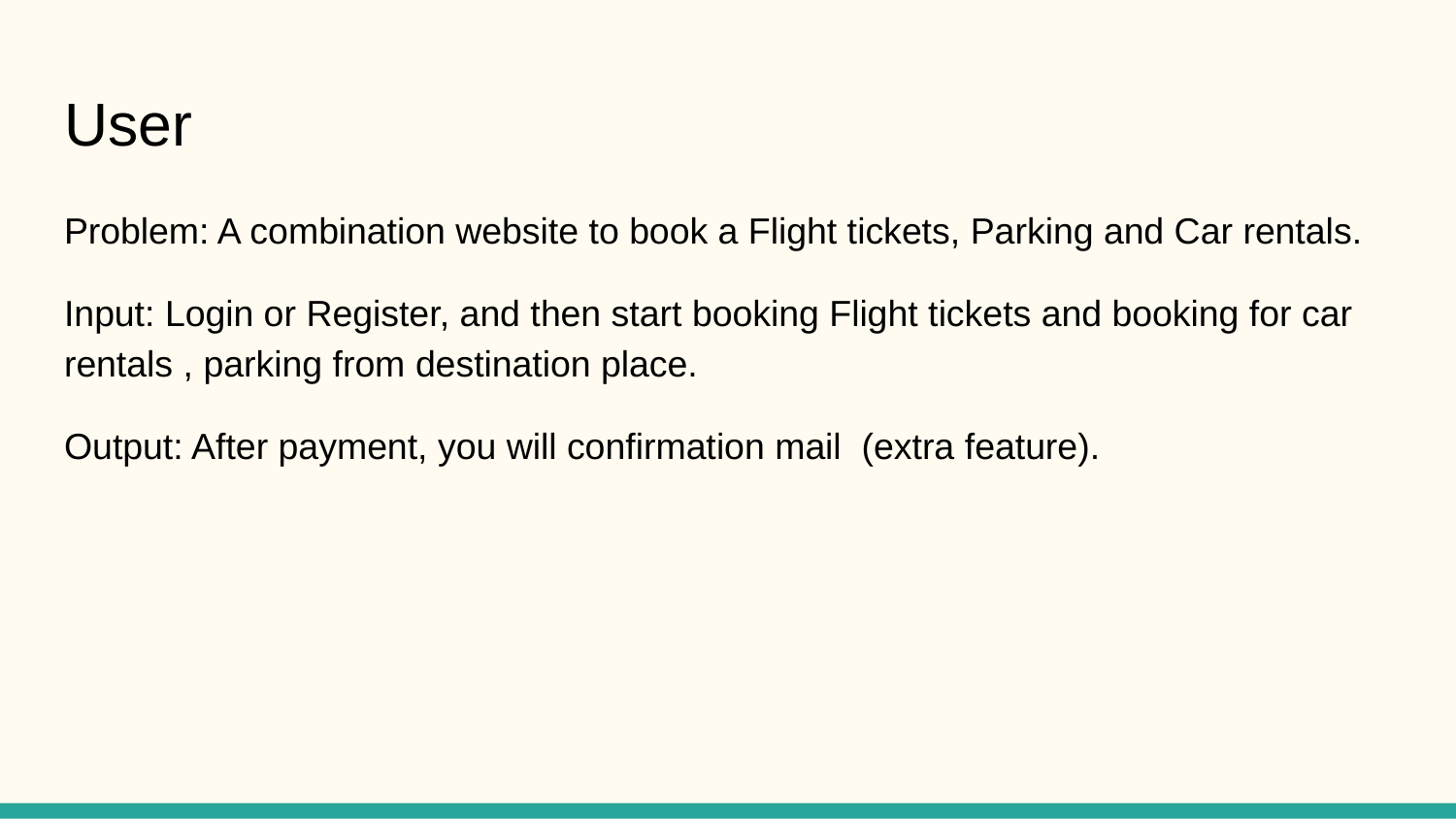

# User
Problem: A combination website to book a Flight tickets, Parking and Car rentals.
Input: Login or Register, and then start booking Flight tickets and booking for car rentals , parking from destination place.
Output: After payment, you will confirmation mail  (extra feature).